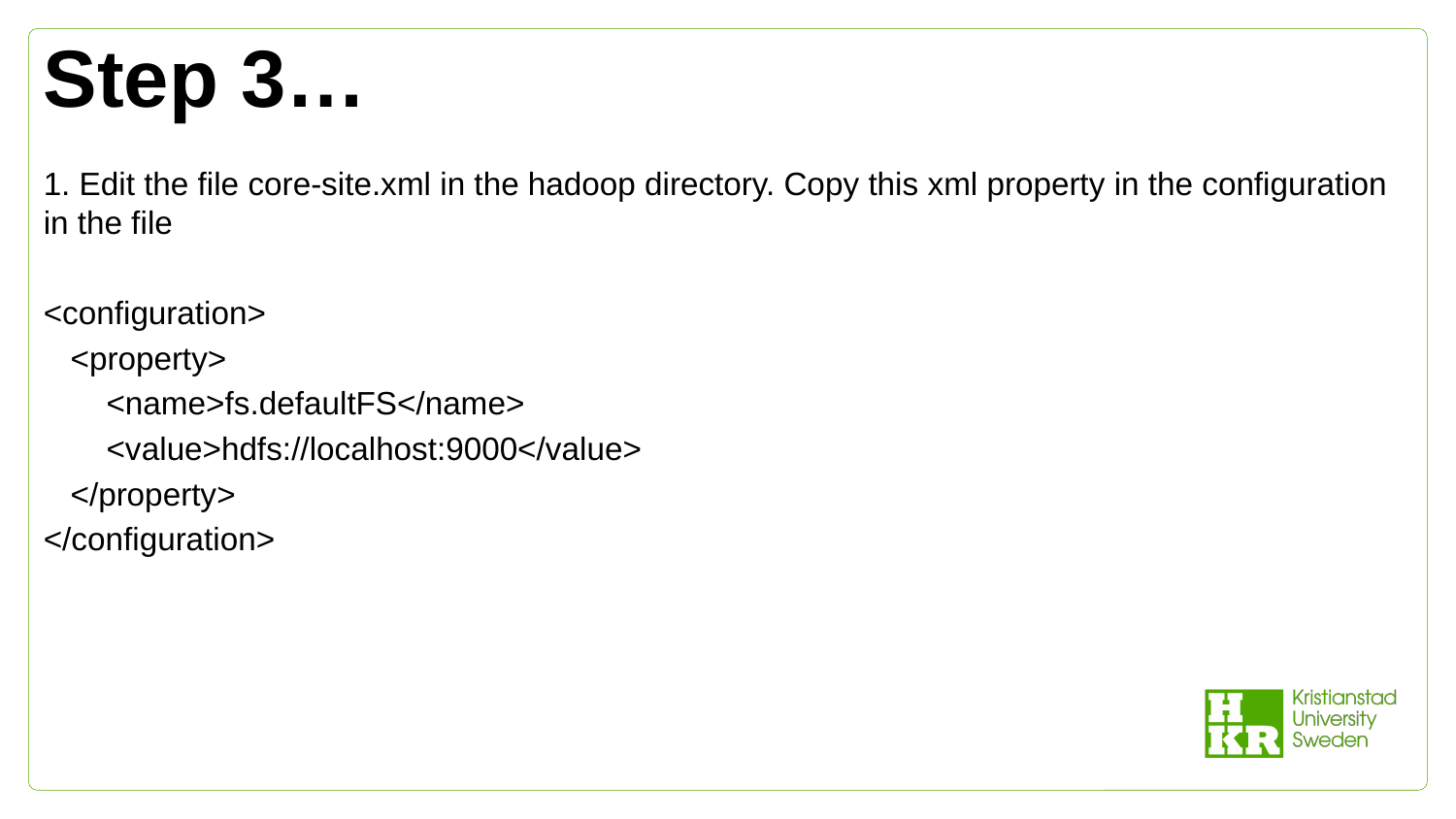

# Step 3…
1. Edit the file core-site.xml in the hadoop directory. Copy this xml property in the configuration in the file

<configuration>
   <property>
       <name>fs.defaultFS</name>
       <value>hdfs://localhost:9000</value>
   </property>
</configuration>